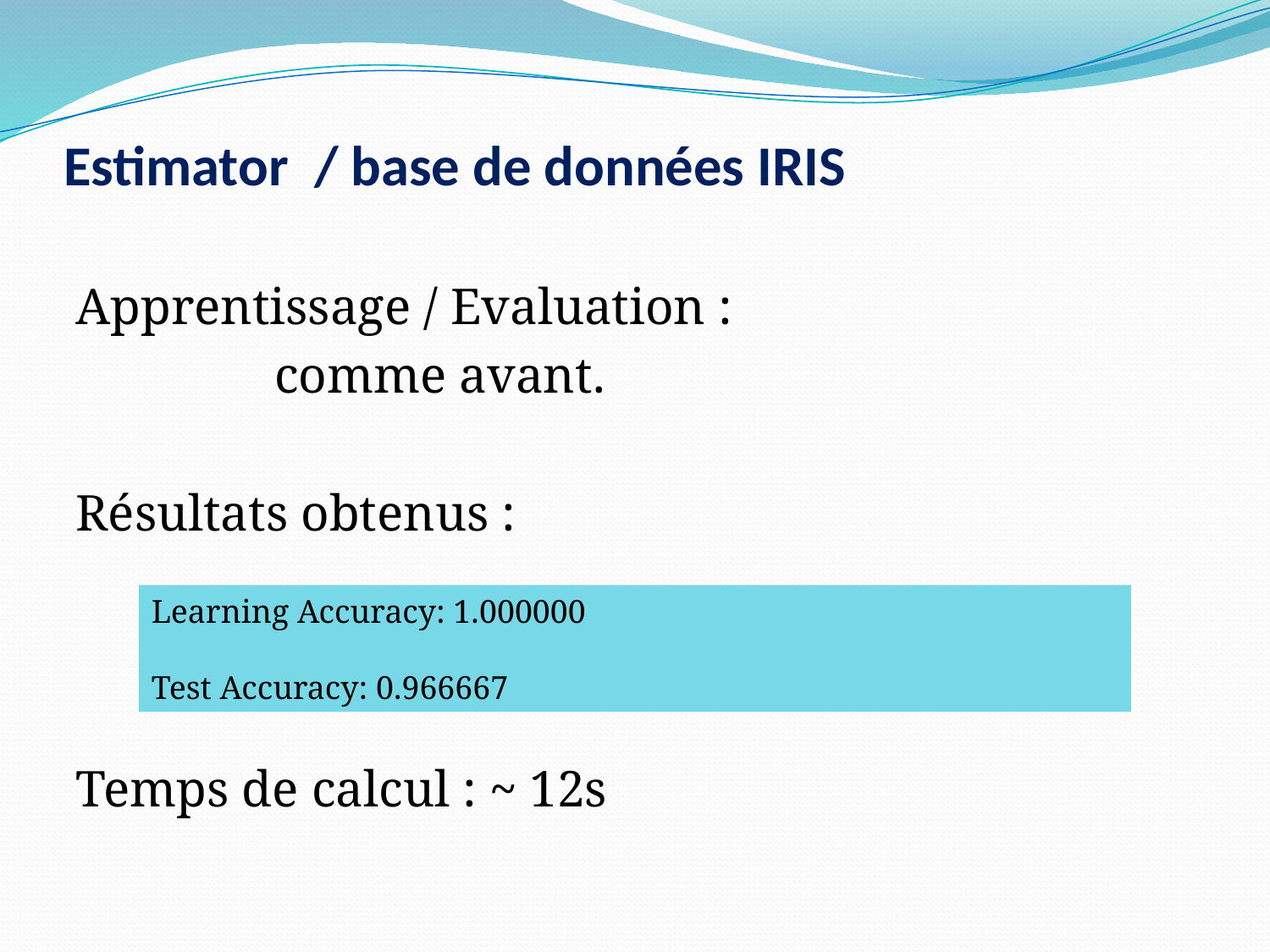

# Estimator  / base de données IRIS

Apprentissage / Evaluation :
		comme avant.

Résultats obtenus :

Temps de calcul : ~ 12s

Learning Accuracy: 1.000000

Test Accuracy: 0.966667